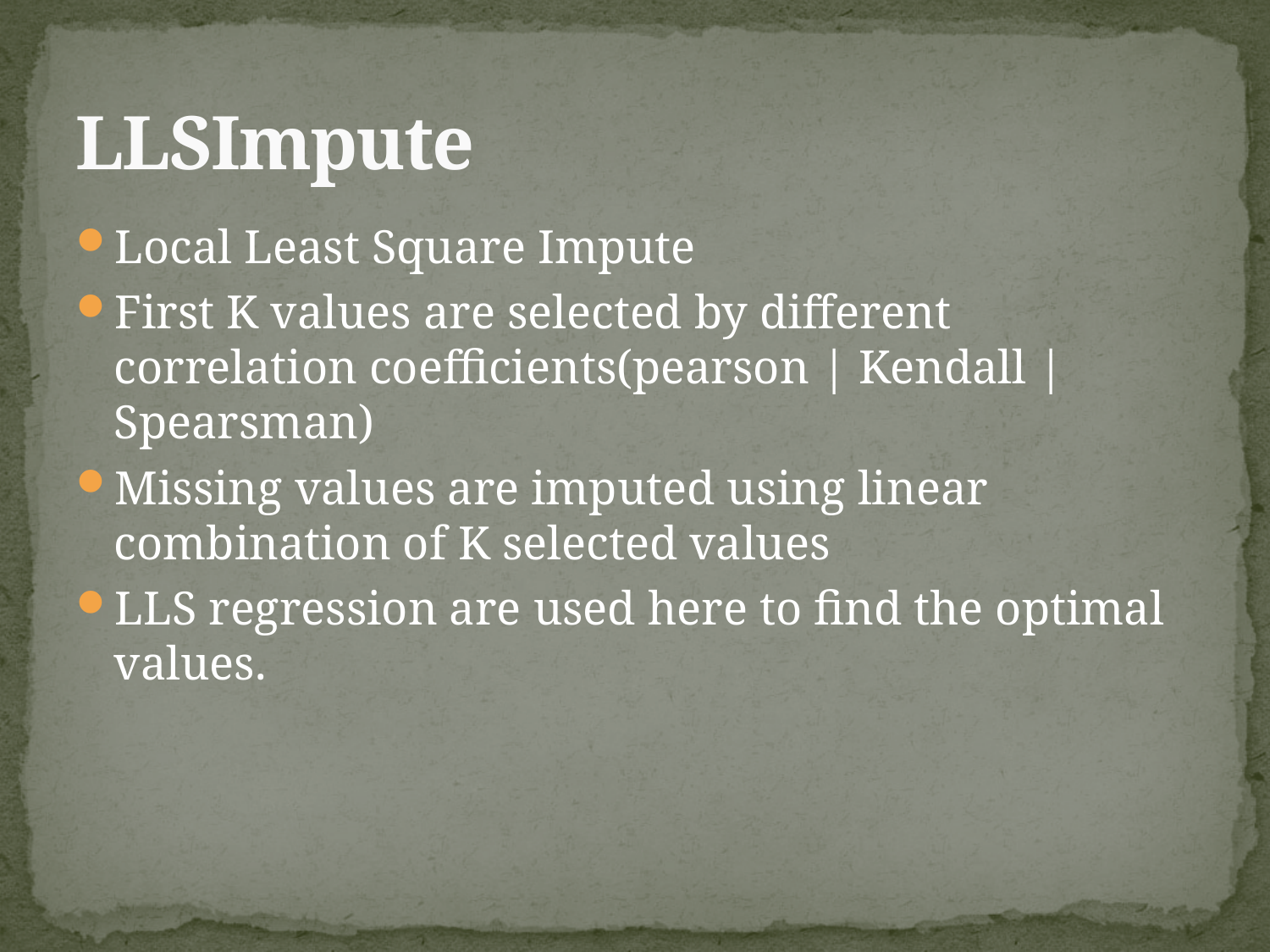

# LLSImpute
Local Least Square Impute
First K values are selected by different correlation coefficients(pearson | Kendall | Spearsman)
Missing values are imputed using linear combination of K selected values
LLS regression are used here to find the optimal values.